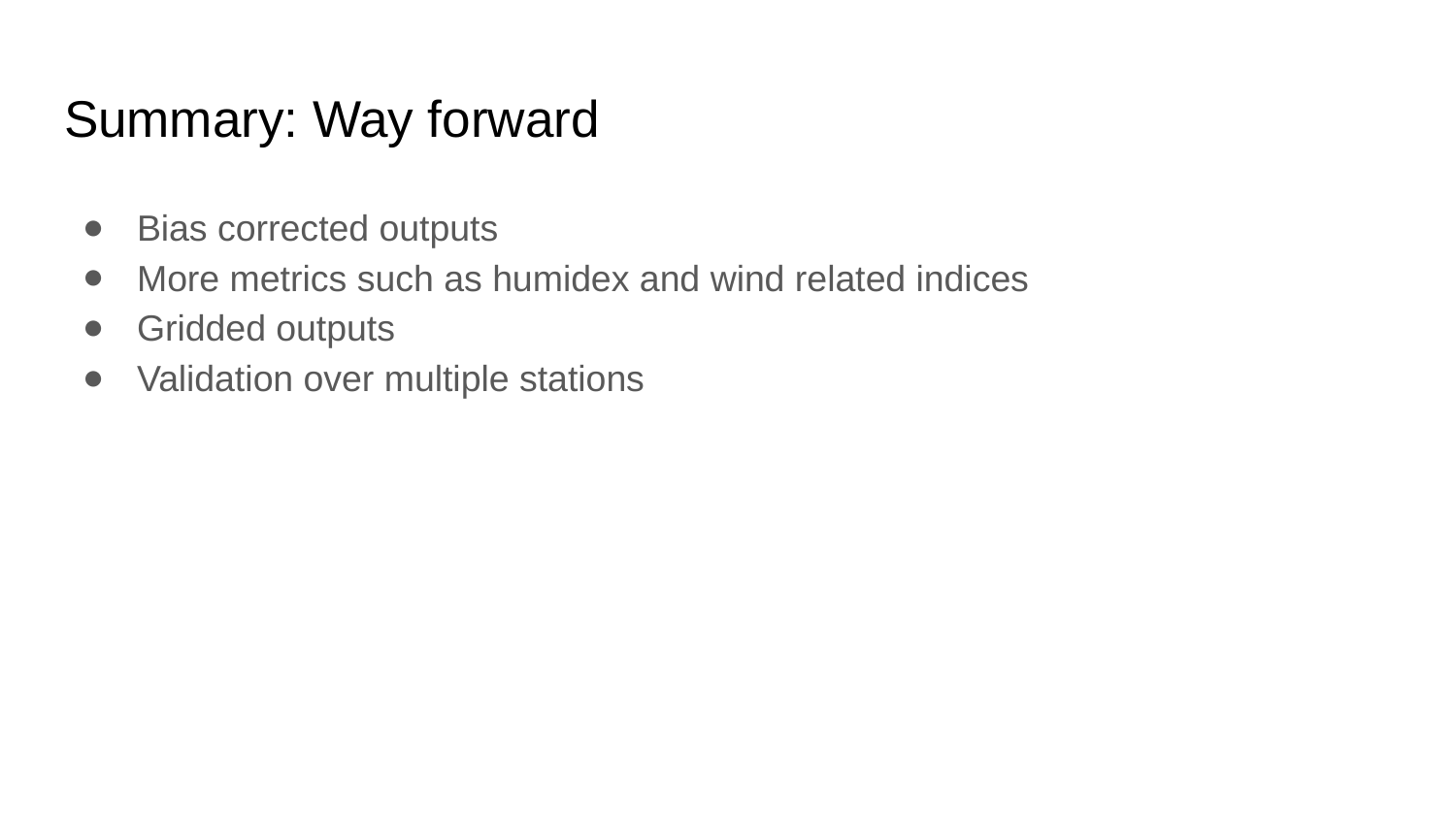

# Summary: Way forward
Bias corrected outputs
More metrics such as humidex and wind related indices
Gridded outputs
Validation over multiple stations